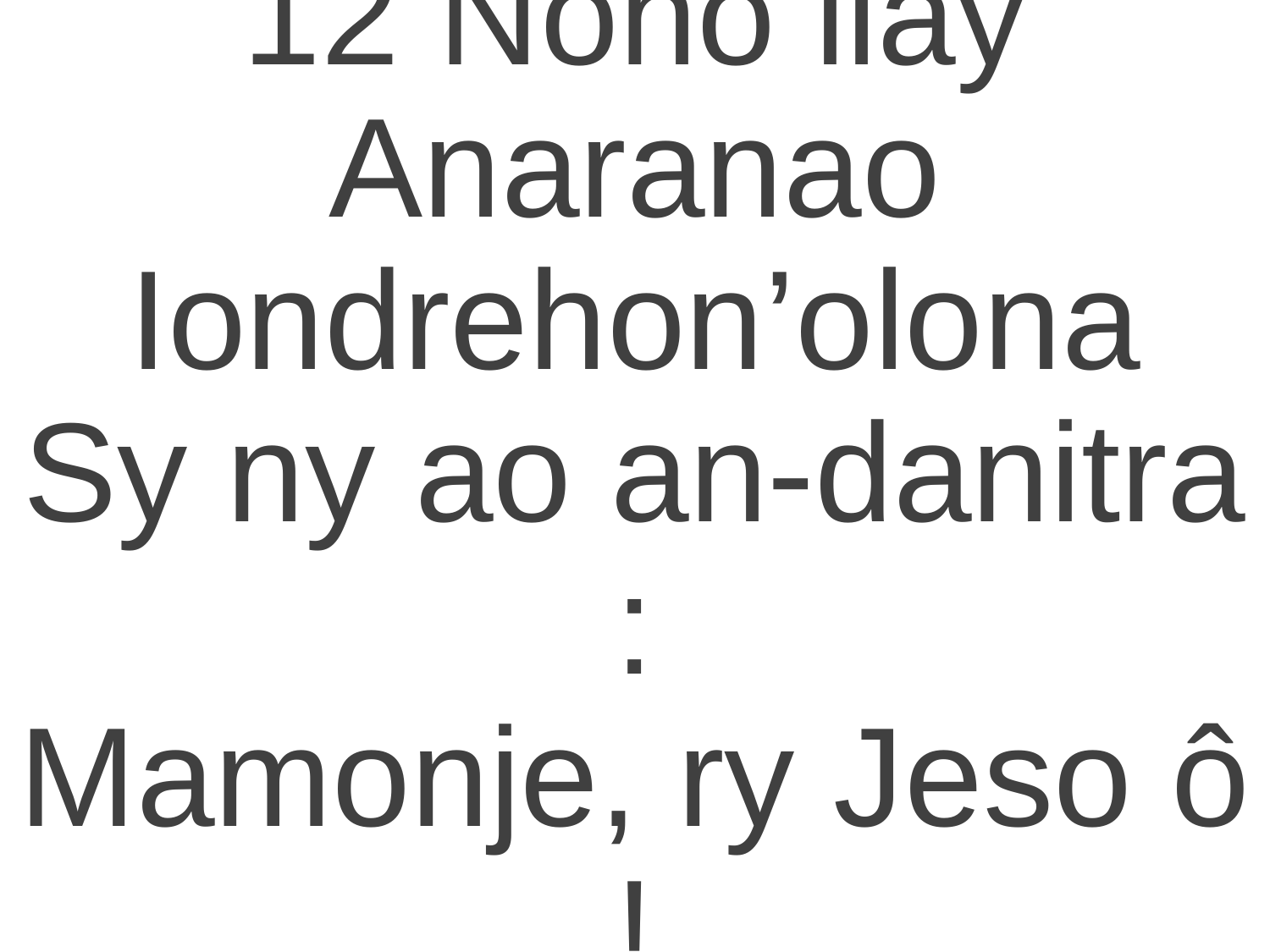

12 Noho ilay Anaranao
Iondrehon’olona
Sy ny ao an-danitra :
Mamonje, ry Jeso ô !